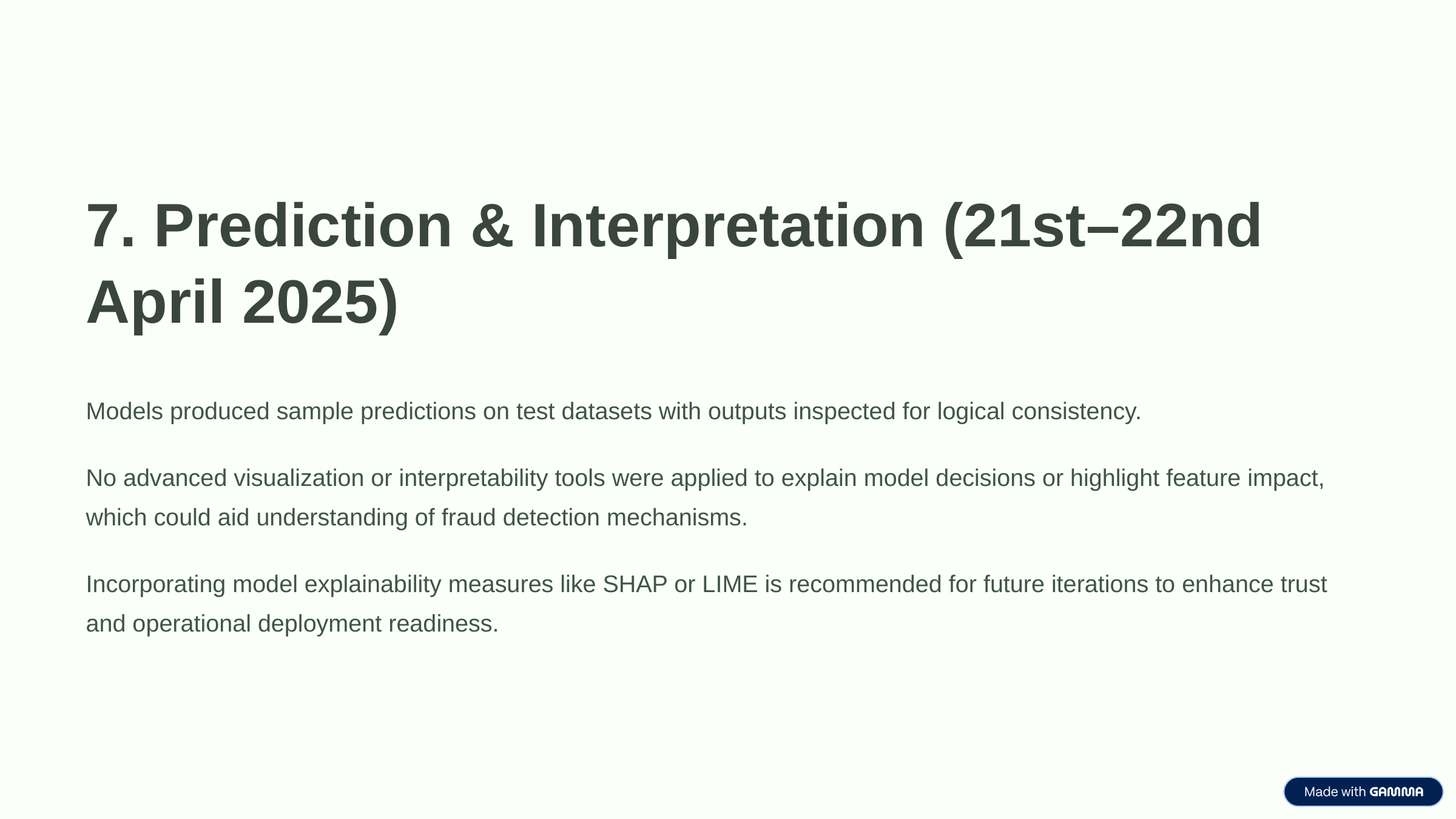

7. Prediction & Interpretation (21st–22nd April 2025)
Models produced sample predictions on test datasets with outputs inspected for logical consistency.
No advanced visualization or interpretability tools were applied to explain model decisions or highlight feature impact, which could aid understanding of fraud detection mechanisms.
Incorporating model explainability measures like SHAP or LIME is recommended for future iterations to enhance trust and operational deployment readiness.